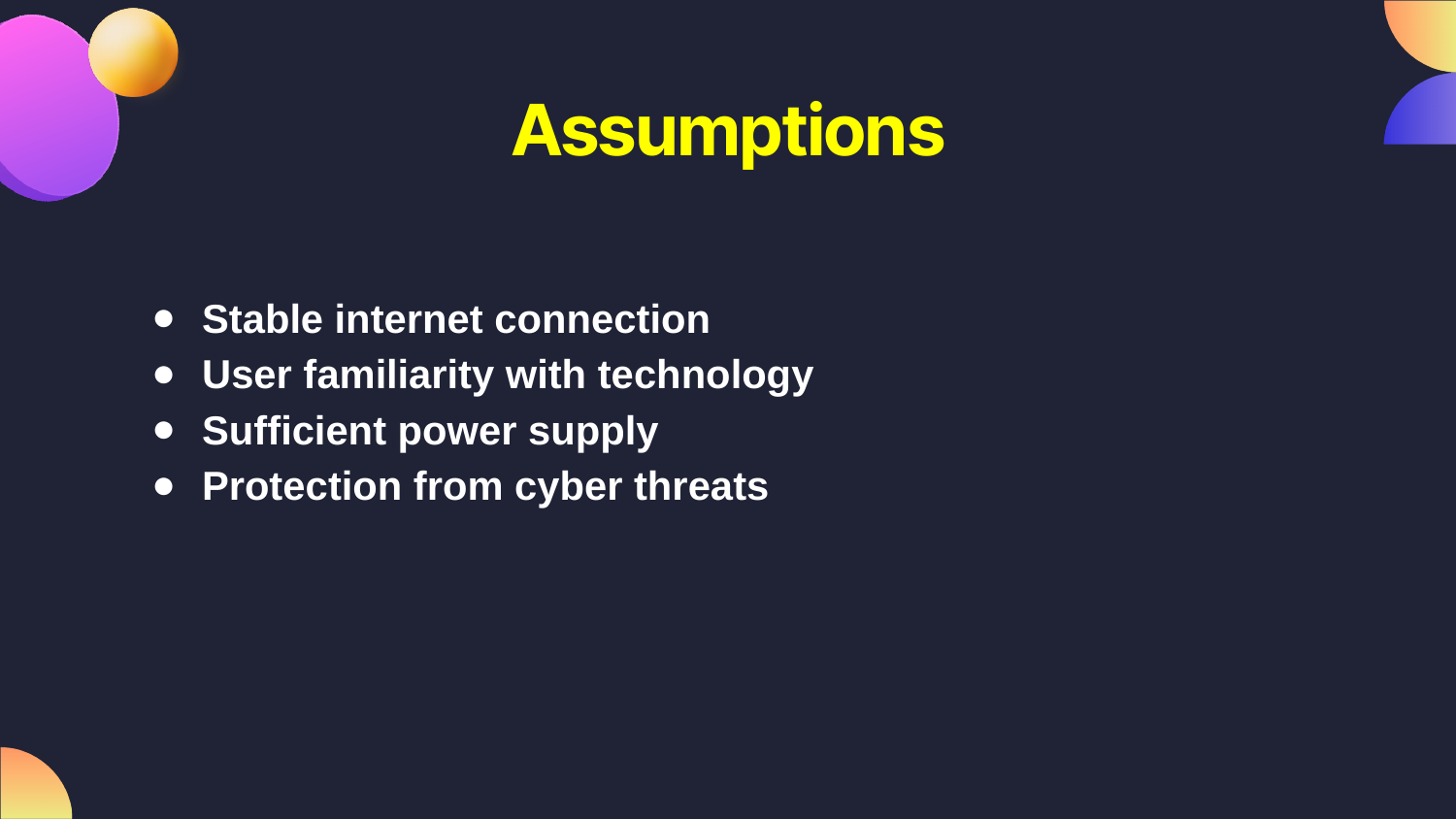

# Assumptions

Stable internet connection
User familiarity with technology
Sufficient power supply
Protection from cyber threats